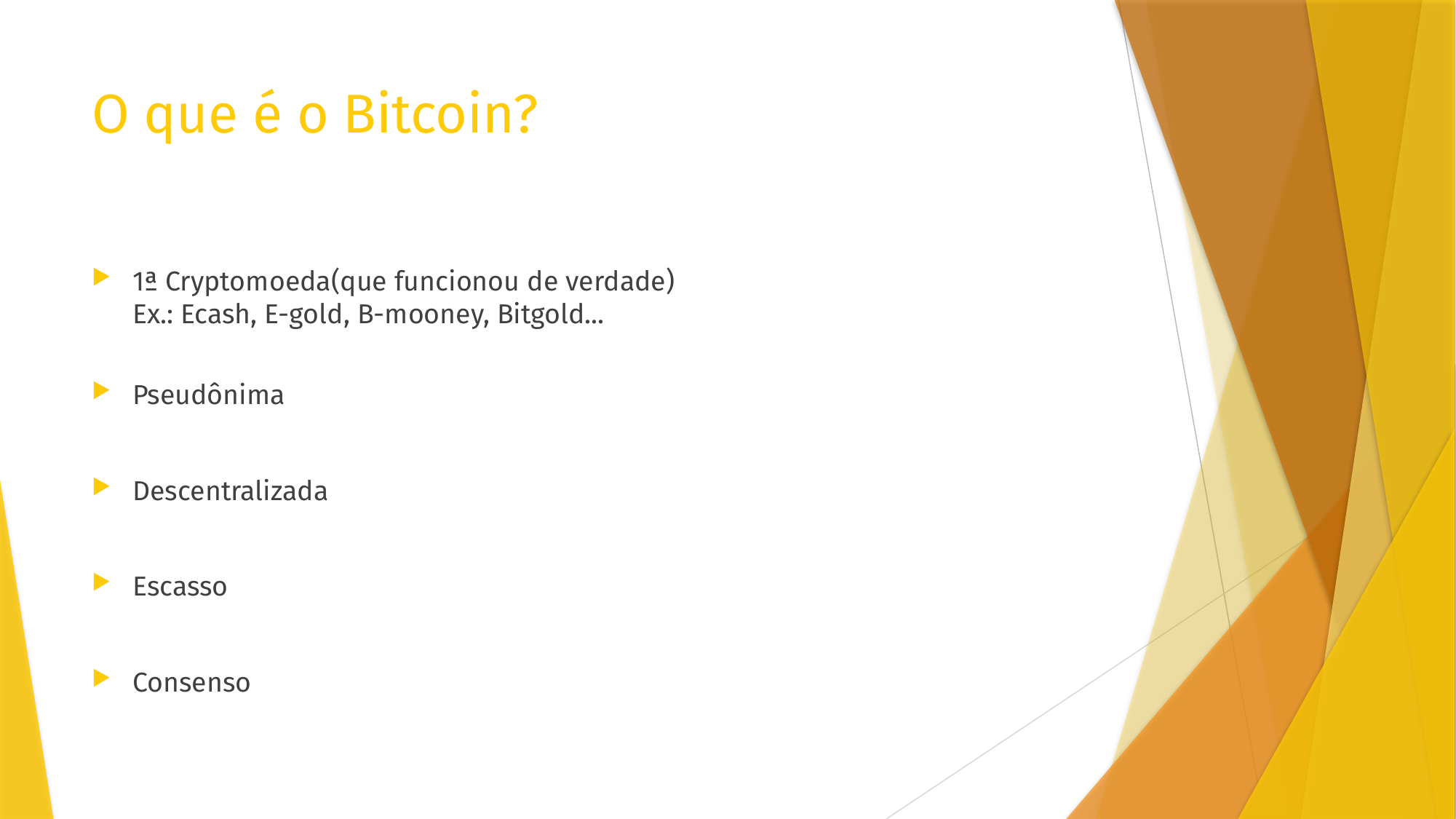

# O que é o Bitcoin?
1ª Cryptomoeda(que funcionou de verdade)
Ex.: Ecash, E-gold, B-mooney, Bitgold...
Pseudônima

Descentralizada

Escasso

Consenso